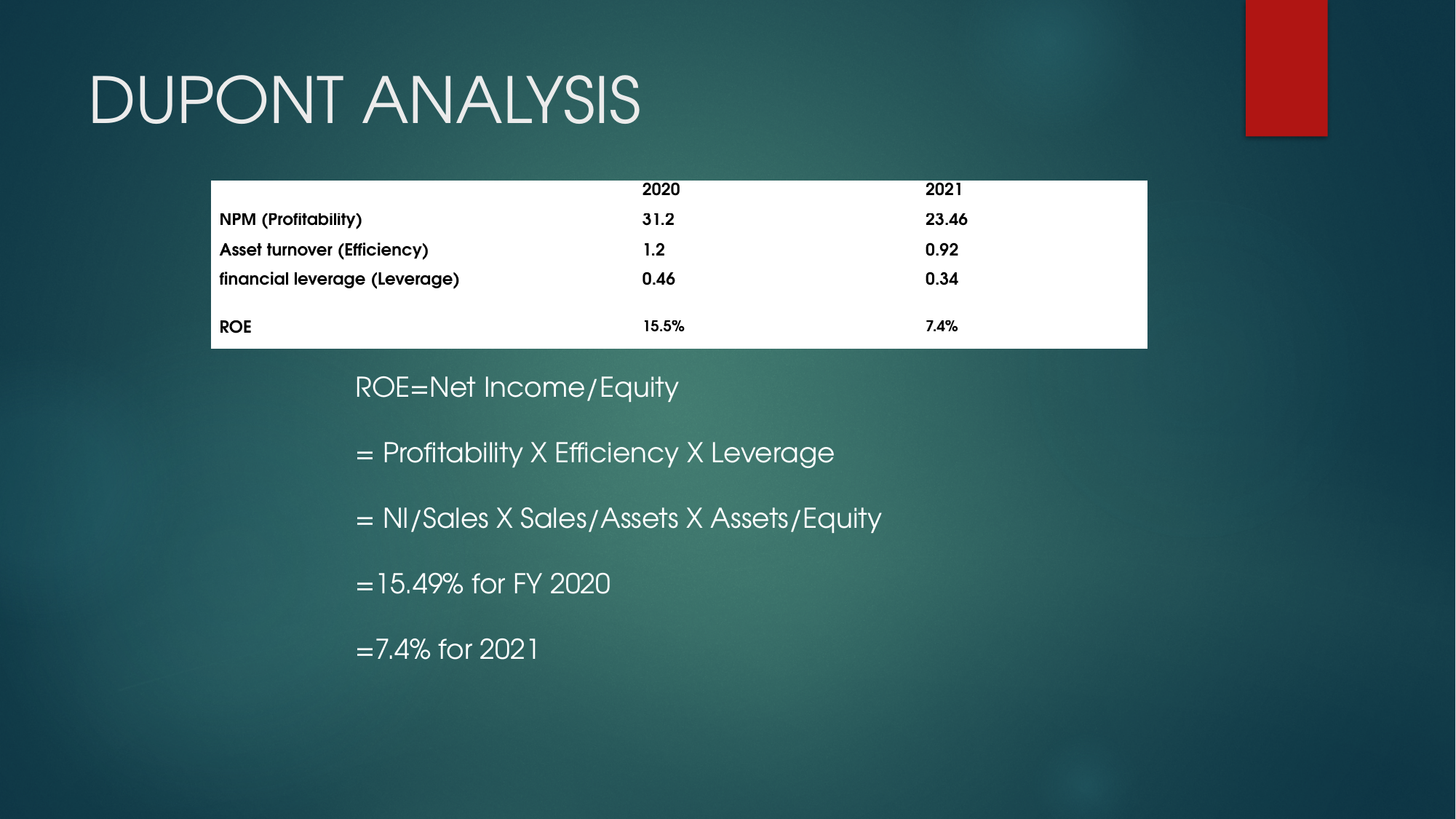

# DUPONT ANALYSIS
|  | 2020 | 2021 |
| --- | --- | --- |
| NPM (Profitability) | 31.2 | 23.46 |
| Asset turnover (Efficiency) | 1.2 | 0.92 |
| financial leverage (Leverage) | 0.46 | 0.34 |
| ROE | 15.5% | 7.4% |
ROE=Net Income/Equity

= Profitability X Efficiency X Leverage

= NI/Sales X Sales/Assets X Assets/Equity

=15.49% for FY 2020

=7.4% for 2021